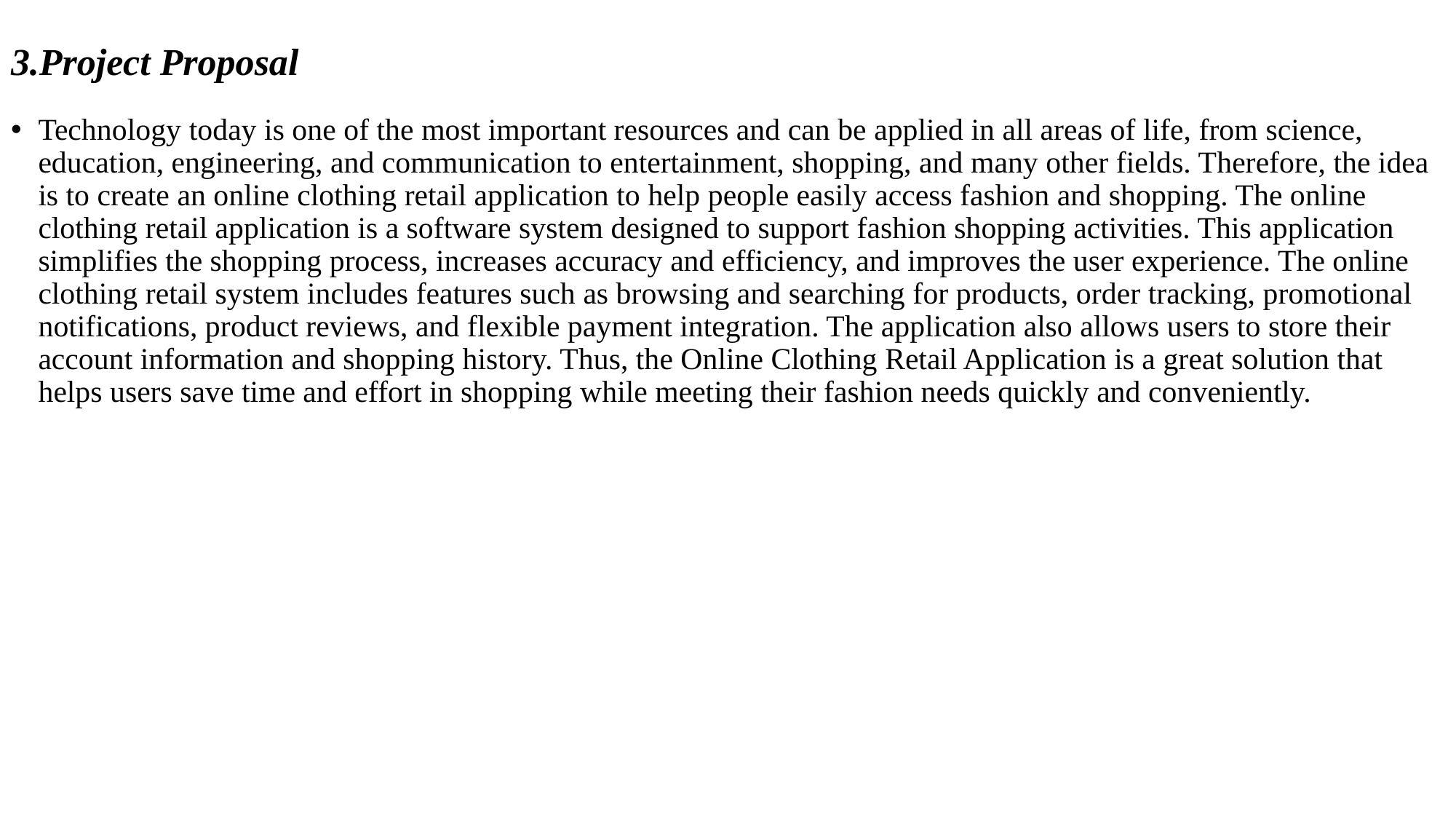

# 3.Project Proposal
Technology today is one of the most important resources and can be applied in all areas of life, from science, education, engineering, and communication to entertainment, shopping, and many other fields. Therefore, the idea is to create an online clothing retail application to help people easily access fashion and shopping. The online clothing retail application is a software system designed to support fashion shopping activities. This application simplifies the shopping process, increases accuracy and efficiency, and improves the user experience. The online clothing retail system includes features such as browsing and searching for products, order tracking, promotional notifications, product reviews, and flexible payment integration. The application also allows users to store their account information and shopping history. Thus, the Online Clothing Retail Application is a great solution that helps users save time and effort in shopping while meeting their fashion needs quickly and conveniently.